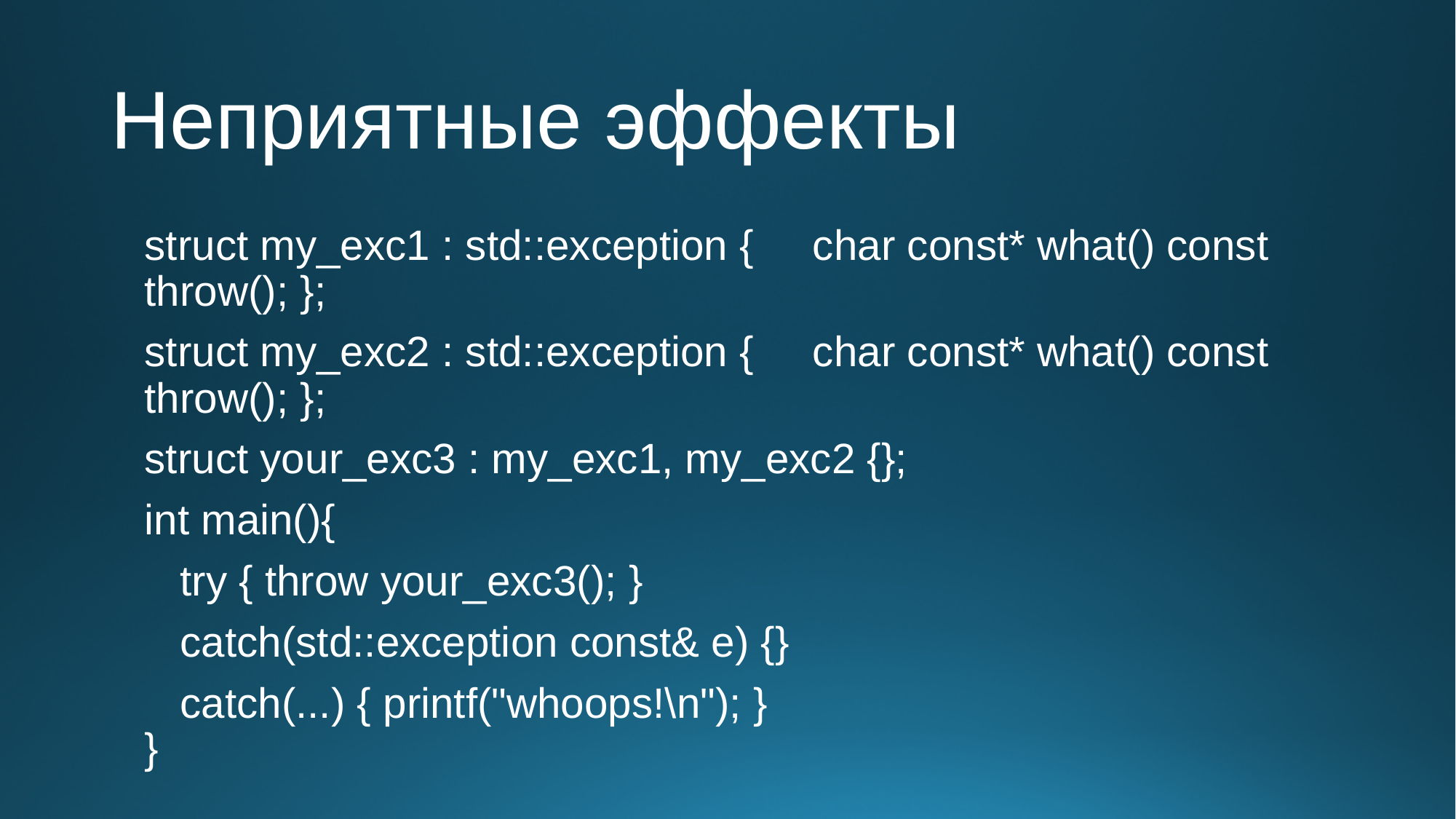

# Неприятные эффекты
struct my_exc1 : std::exception {     char const* what() const throw(); };
struct my_exc2 : std::exception {     char const* what() const throw(); };
struct your_exc3 : my_exc1, my_exc2 {};
int main(){
   try { throw your_exc3(); }
   catch(std::exception const& e) {}
   catch(...) { printf("whoops!\n"); }
}